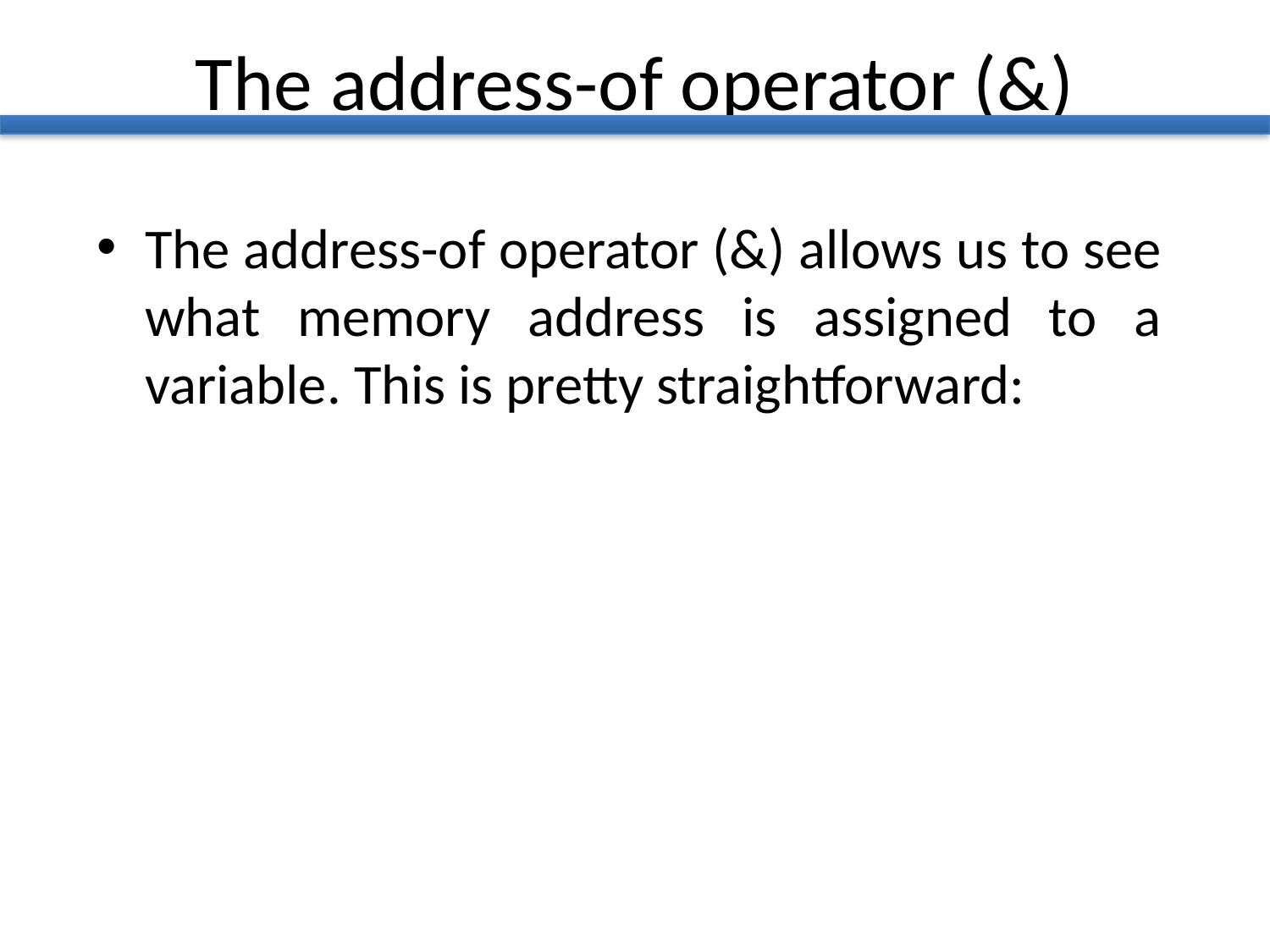

# The address-of operator (&)

The address-of operator (&) allows us to see what memory address is assigned to a variable. This is pretty straightforward: